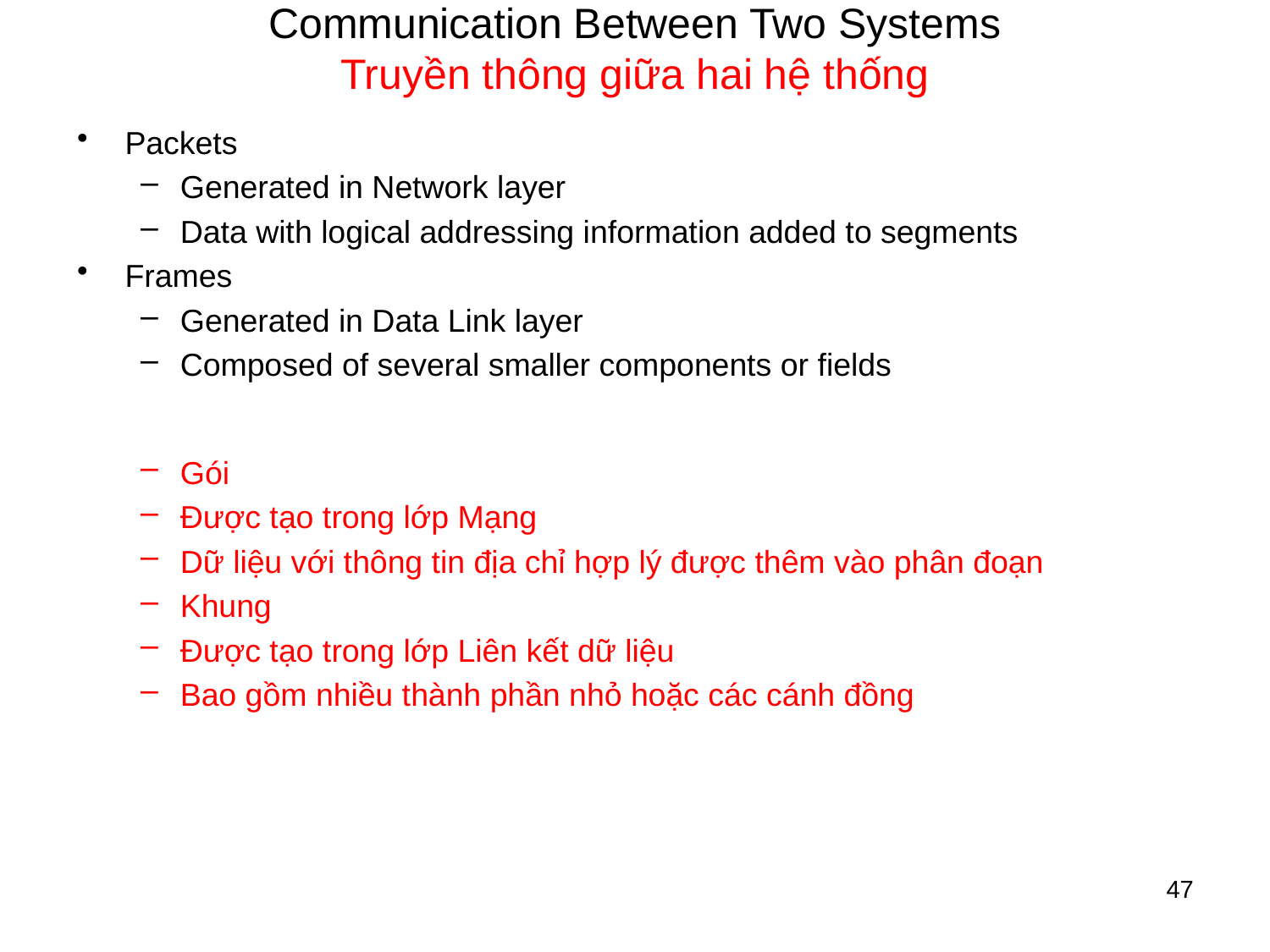

# Communication Between Two Systems Truyền thông giữa hai hệ thống
Packets
Generated in Network layer
Data with logical addressing information added to segments
Frames
Generated in Data Link layer
Composed of several smaller components or fields

Gói
Được tạo trong lớp Mạng
Dữ liệu với thông tin địa chỉ hợp lý được thêm vào phân đoạn
Khung
Được tạo trong lớp Liên kết dữ liệu
Bao gồm nhiều thành phần nhỏ hoặc các cánh đồng
47